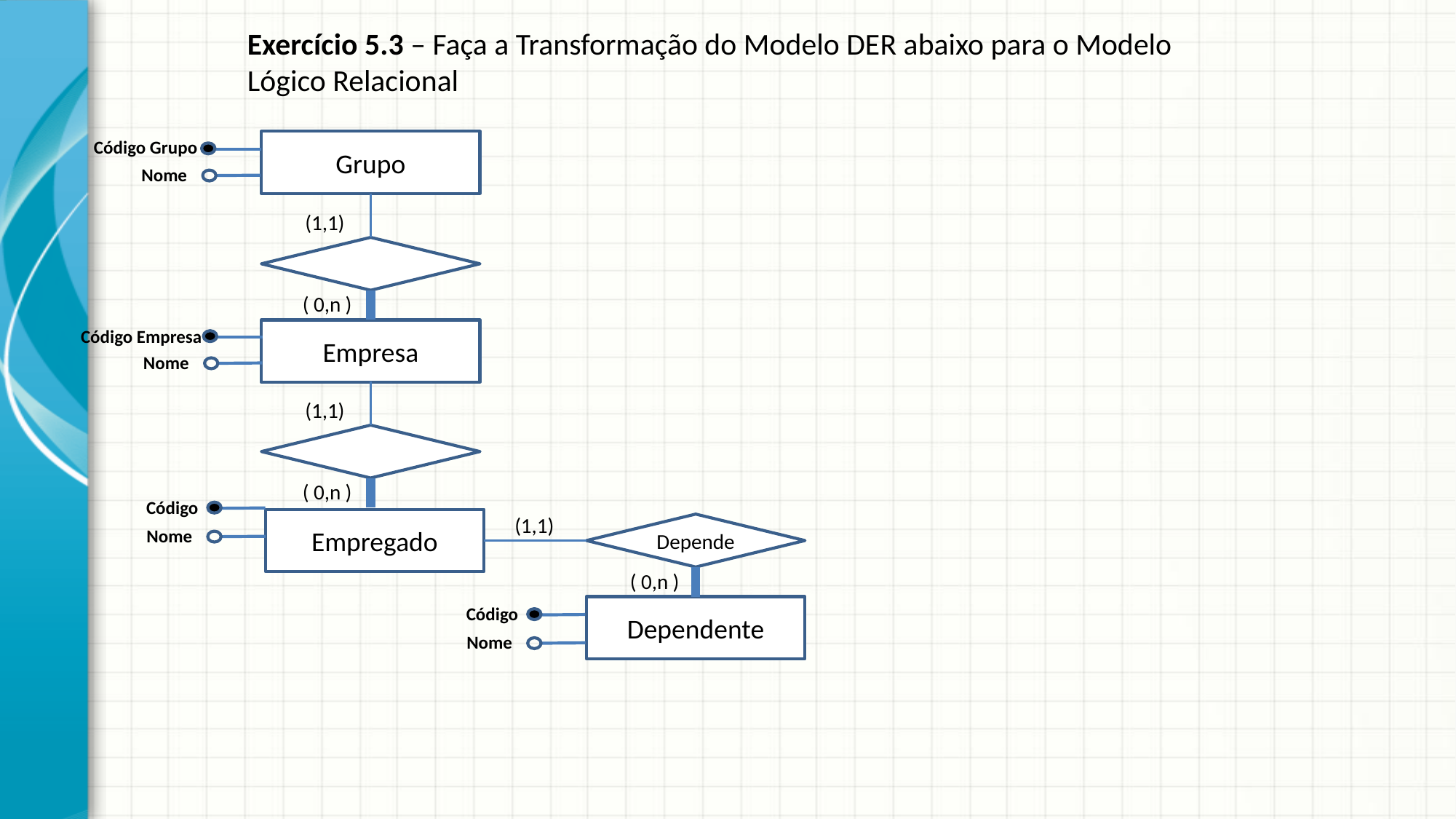

# Exercício 5.3 – Faça a Transformação do Modelo DER abaixo para o Modelo Lógico Relacional
Código Grupo
Grupo

Nome

(1,1)

( 0,n )
Código Empresa
Empresa

Nome

(1,1)

( 0,n )
Código

(1,1)
Empregado
Depende
Nome

( 0,n )
Dependente
Código

Nome